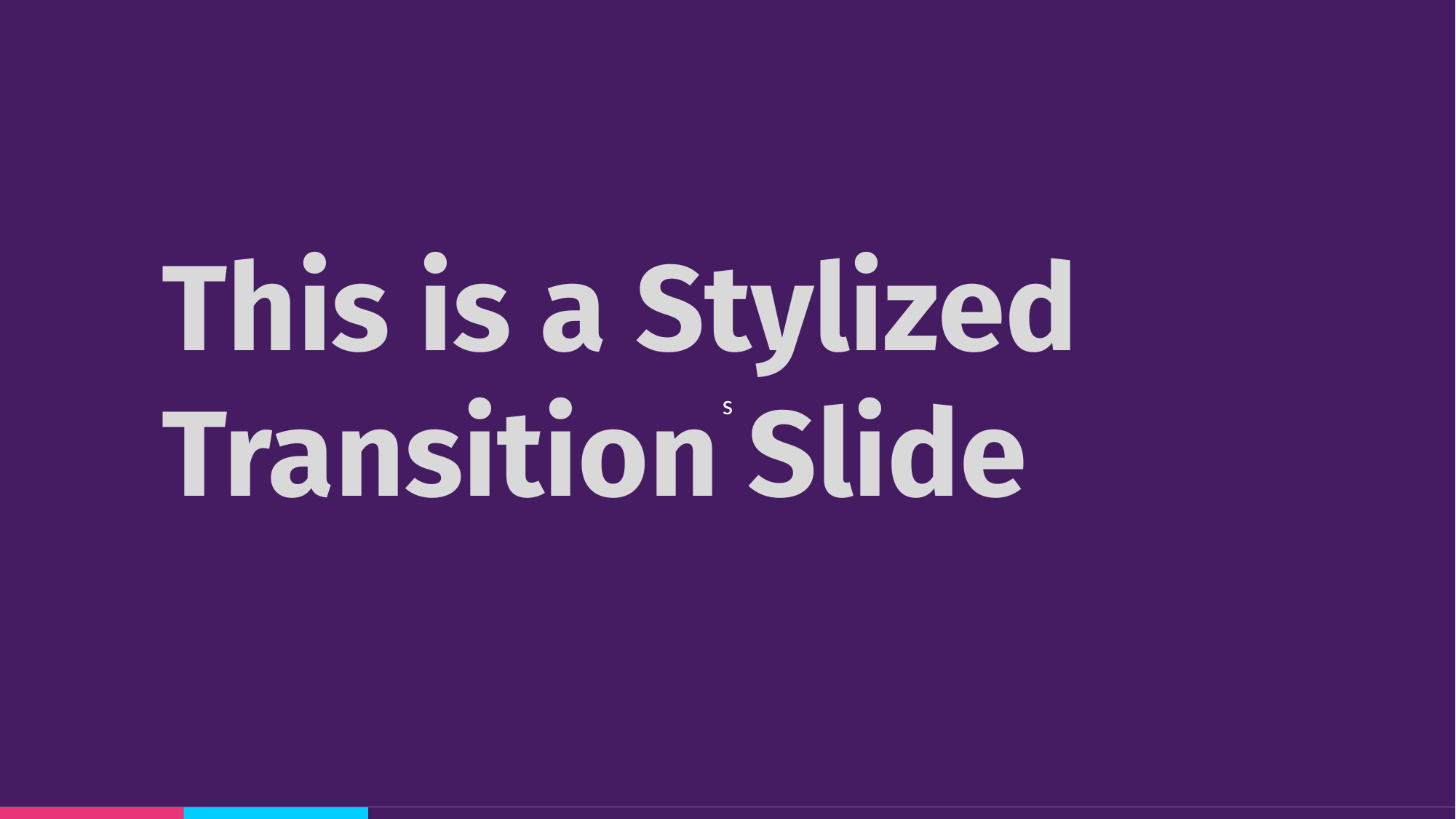

s
This is a Stylized Transition Slide